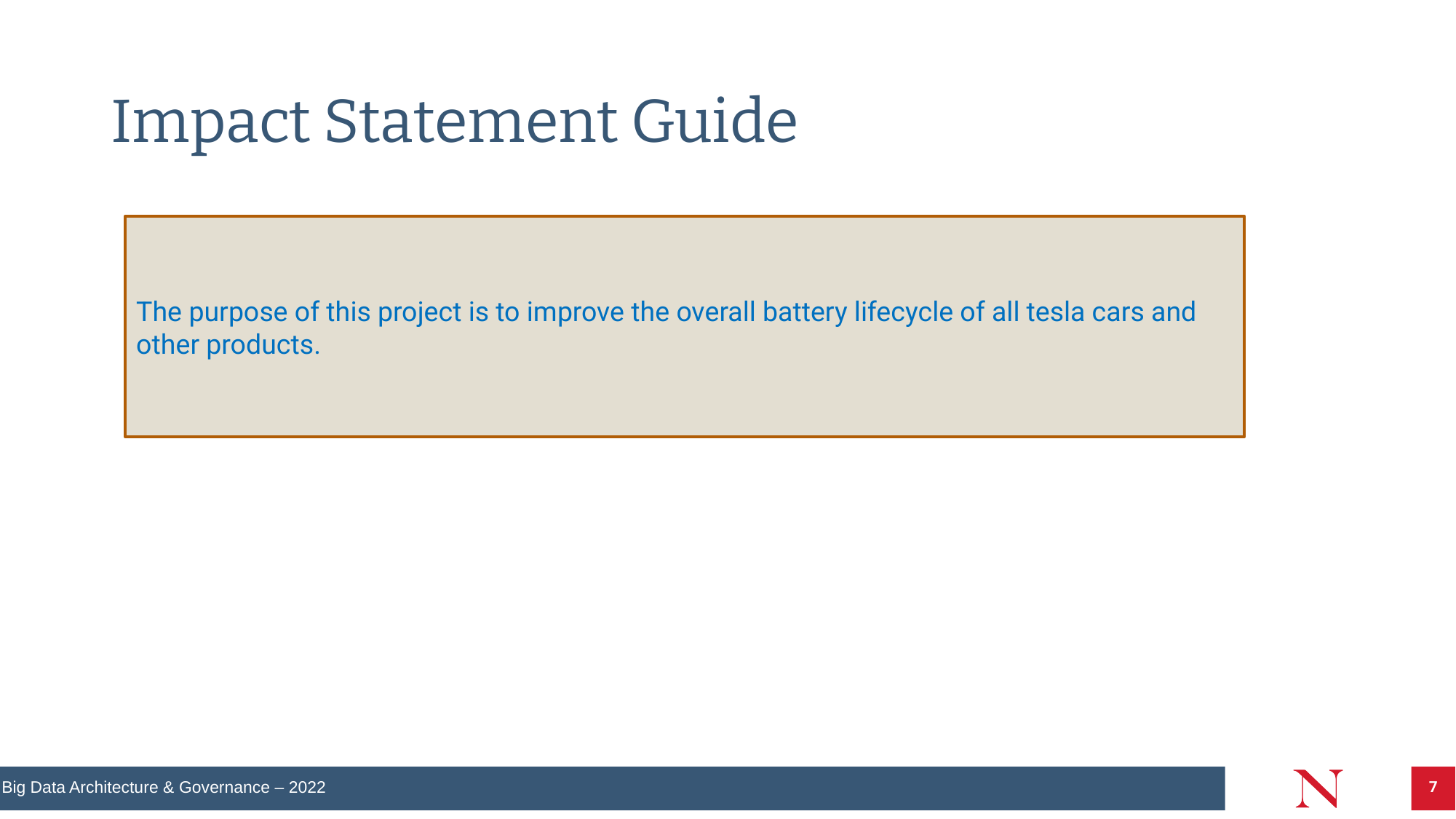

# Impact Statement Guide
The purpose of this project is to improve the overall battery lifecycle of all tesla cars and other products.